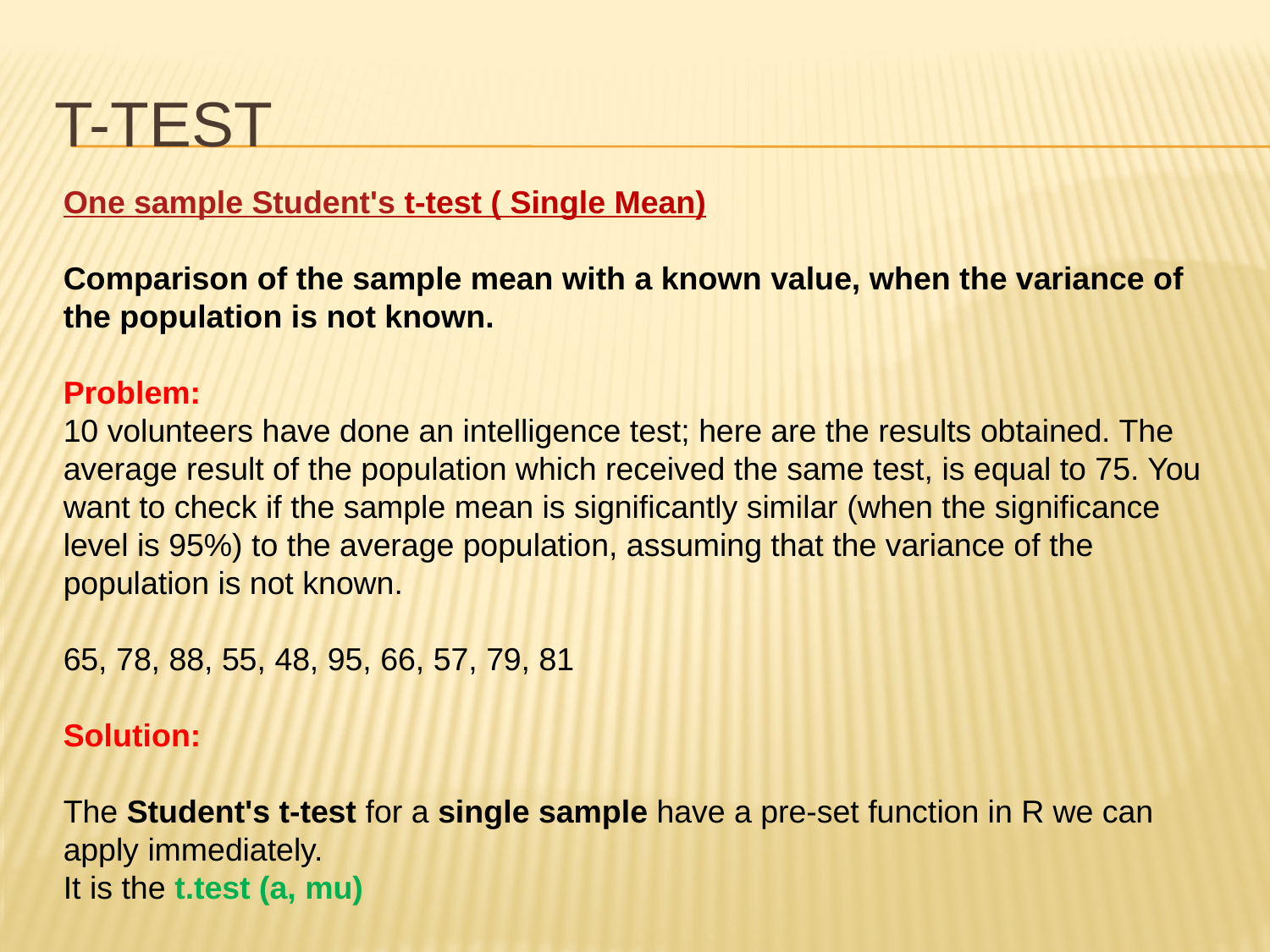

# T-Test
One sample Student's t-test ( Single Mean)

Comparison of the sample mean with a known value, when the variance of the population is not known.
Problem:
10 volunteers have done an intelligence test; here are the results obtained. The average result of the population which received the same test, is equal to 75. You want to check if the sample mean is significantly similar (when the significance level is 95%) to the average population, assuming that the variance of the population is not known.
65, 78, 88, 55, 48, 95, 66, 57, 79, 81
Solution:

The Student's t-test for a single sample have a pre-set function in R we can apply immediately.
It is the t.test (a, mu)